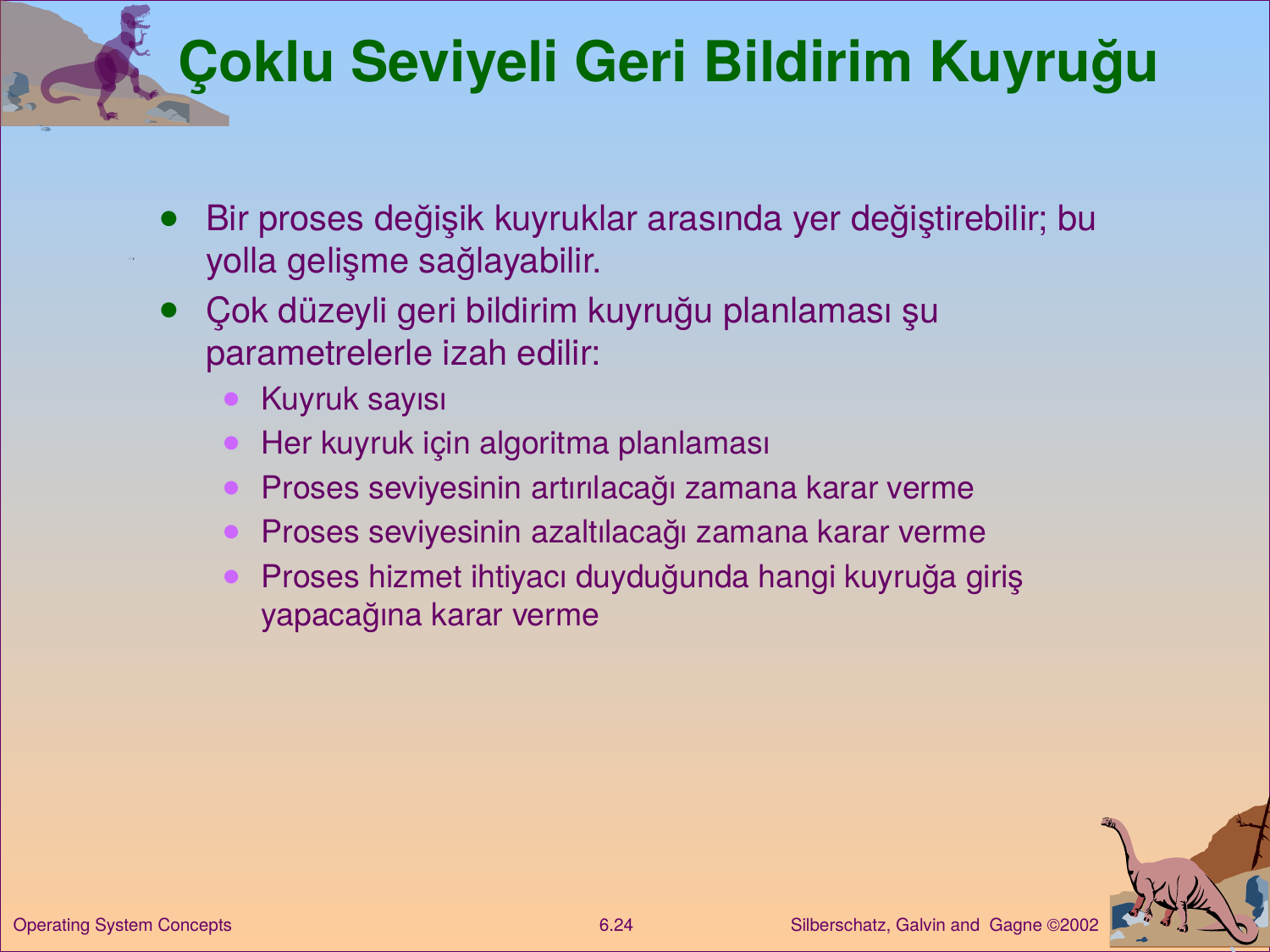

# Çoklu Seviyeli Geri Bildirim Kuyruğu
Bir proses değişik kuyruklar arasında yer değiştirebilir; bu yolla gelişme sağlayabilir.
Çok düzeyli geri bildirim kuyruğu planlaması şu parametrelerle izah edilir:
Kuyruk sayısı
Her kuyruk için algoritma planlaması
Proses seviyesinin artırılacağı zamana karar verme
Proses seviyesinin azaltılacağı zamana karar verme
Proses hizmet ihtiyacı duyduğunda hangi kuyruğa giriş yapacağına karar verme
Operating System Concepts